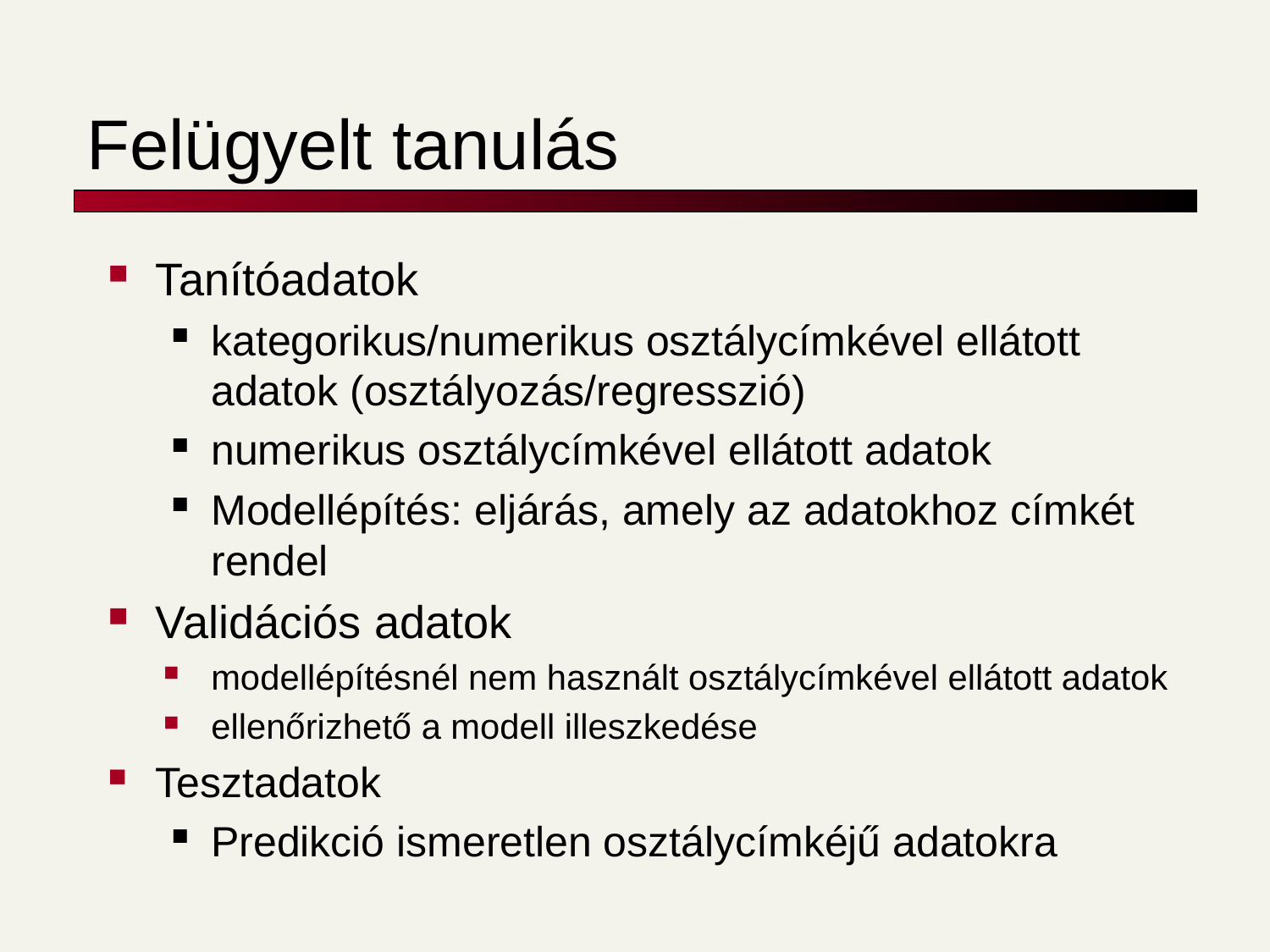

# Felügyelt tanulás
Tanítóadatok
kategorikus/numerikus osztálycímkével ellátott adatok (osztályozás/regresszió)
numerikus osztálycímkével ellátott adatok
Modellépítés: eljárás, amely az adatokhoz címkét rendel
Validációs adatok
modellépítésnél nem használt osztálycímkével ellátott adatok
ellenőrizhető a modell illeszkedése
Tesztadatok
Predikció ismeretlen osztálycímkéjű adatokra